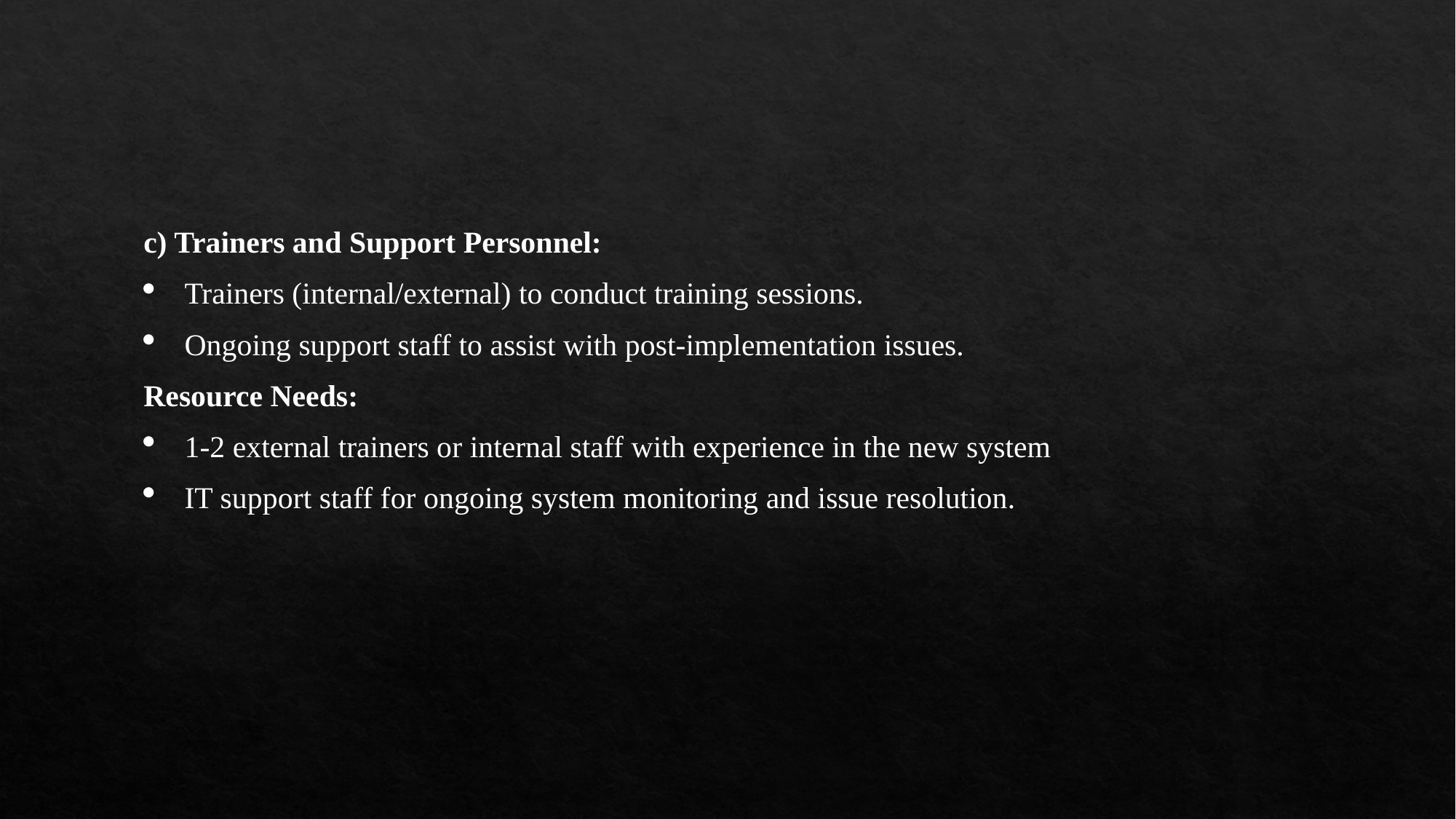

c) Trainers and Support Personnel:
Trainers (internal/external) to conduct training sessions.
Ongoing support staff to assist with post-implementation issues.
Resource Needs:
1-2 external trainers or internal staff with experience in the new system
IT support staff for ongoing system monitoring and issue resolution.